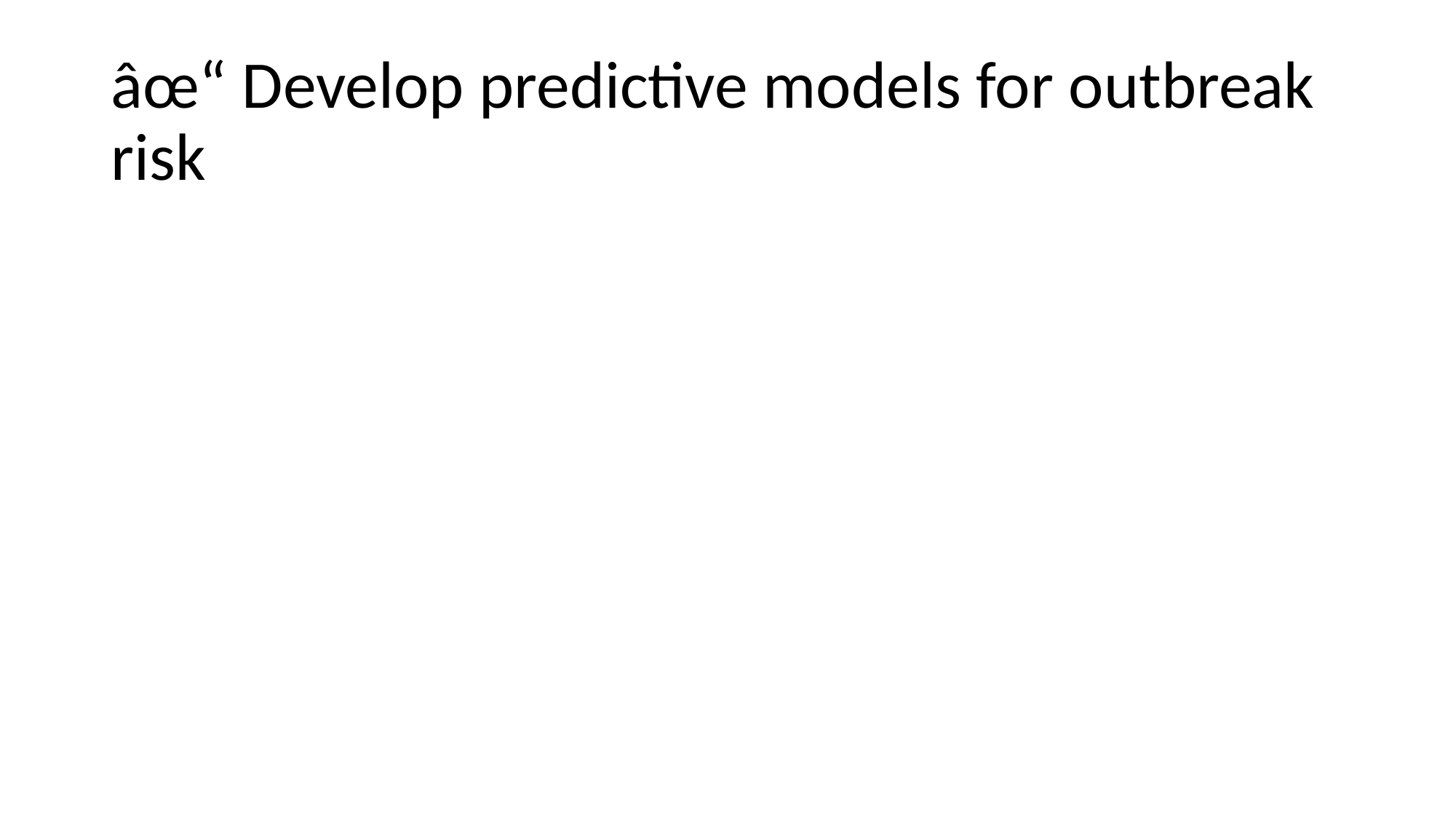

# âœ“ Develop predictive models for outbreak risk